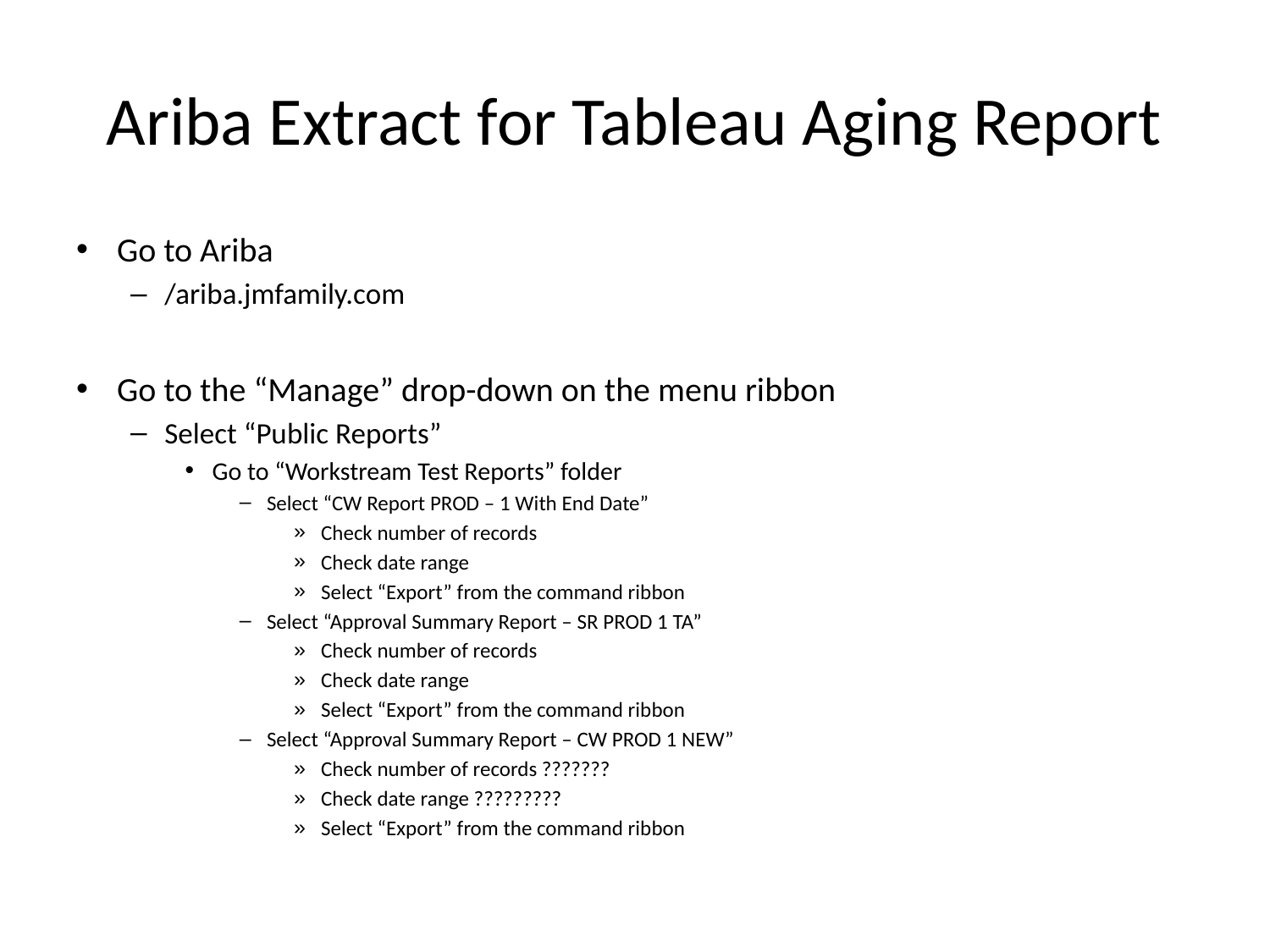

# Ariba Extract for Tableau Aging Report
Go to Ariba
/ariba.jmfamily.com

Go to the “Manage” drop-down on the menu ribbon
Select “Public Reports”
Go to “Workstream Test Reports” folder
Select “CW Report PROD – 1 With End Date”
Check number of records
Check date range
Select “Export” from the command ribbon
Select “Approval Summary Report – SR PROD 1 TA”
Check number of records
Check date range
Select “Export” from the command ribbon
Select “Approval Summary Report – CW PROD 1 NEW”
Check number of records ???????
Check date range ?????????
Select “Export” from the command ribbon